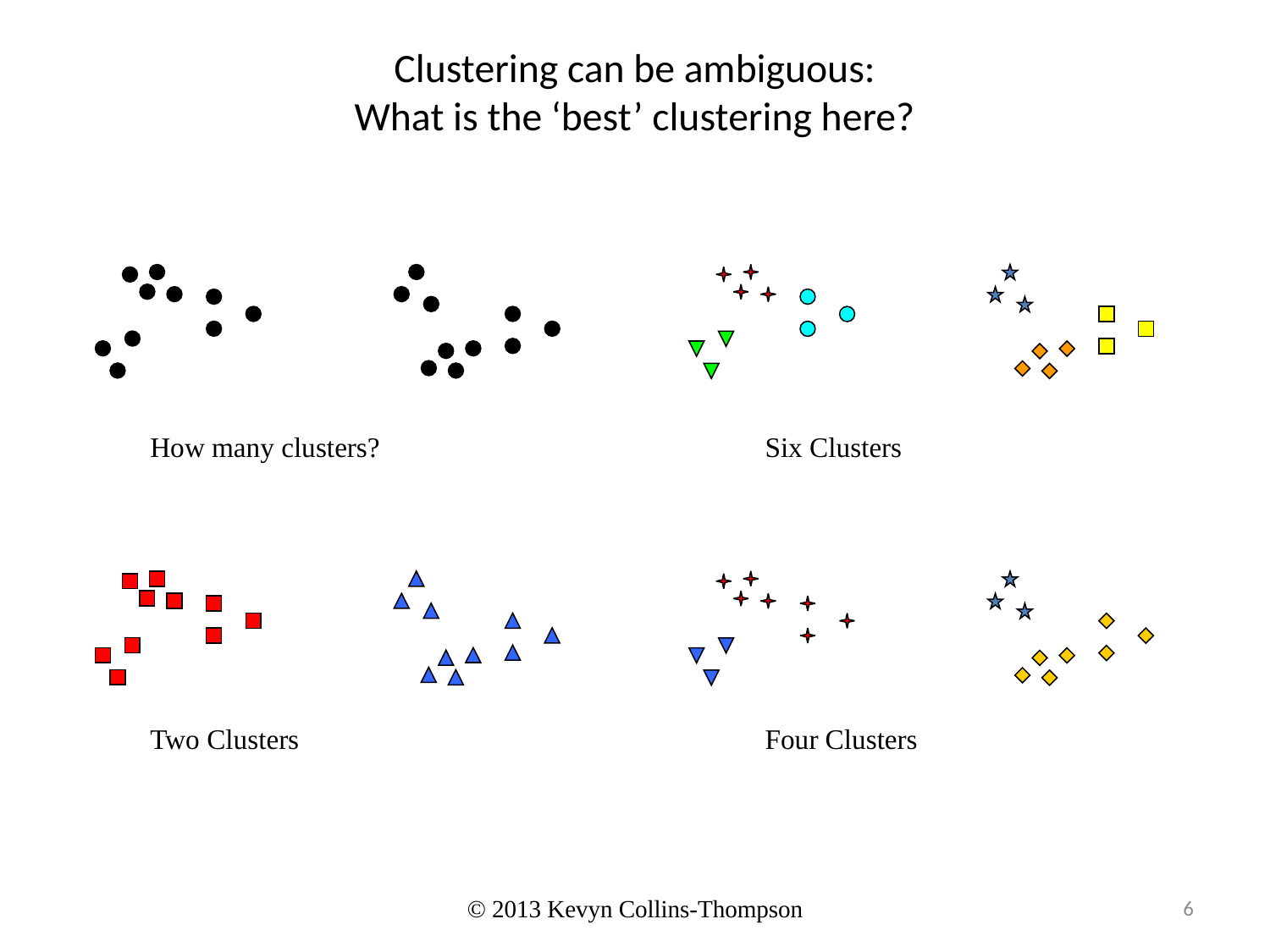

# Clustering can be ambiguous: What is the ‘best’ clustering here?

How many clusters?

Six Clusters

Two Clusters

Four Clusters
© 2013 Kevyn Collins-Thompson
6